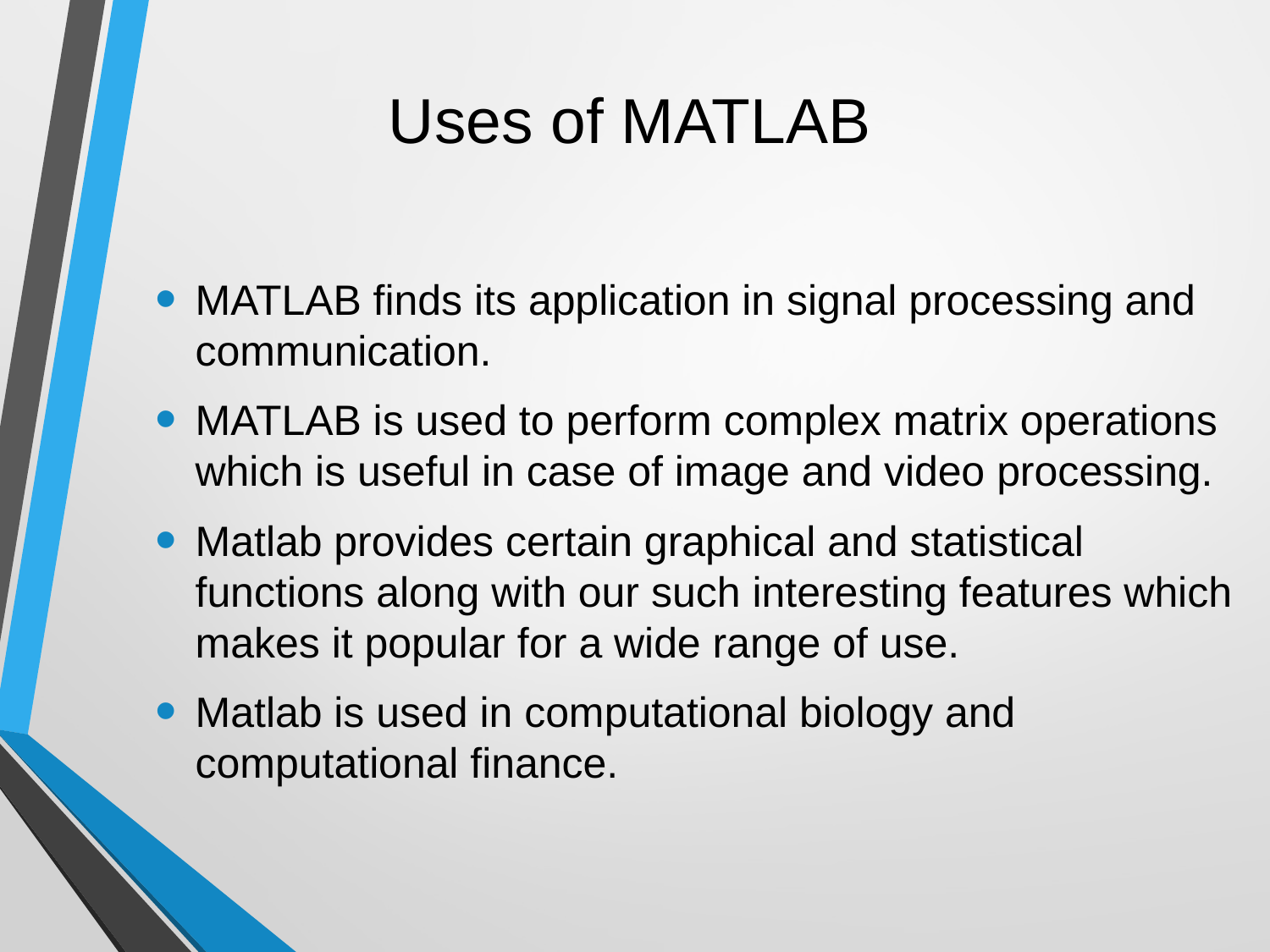

# Uses of MATLAB
MATLAB finds its application in signal processing and communication.
MATLAB is used to perform complex matrix operations which is useful in case of image and video processing.
Matlab provides certain graphical and statistical functions along with our such interesting features which makes it popular for a wide range of use.
Matlab is used in computational biology and computational finance.